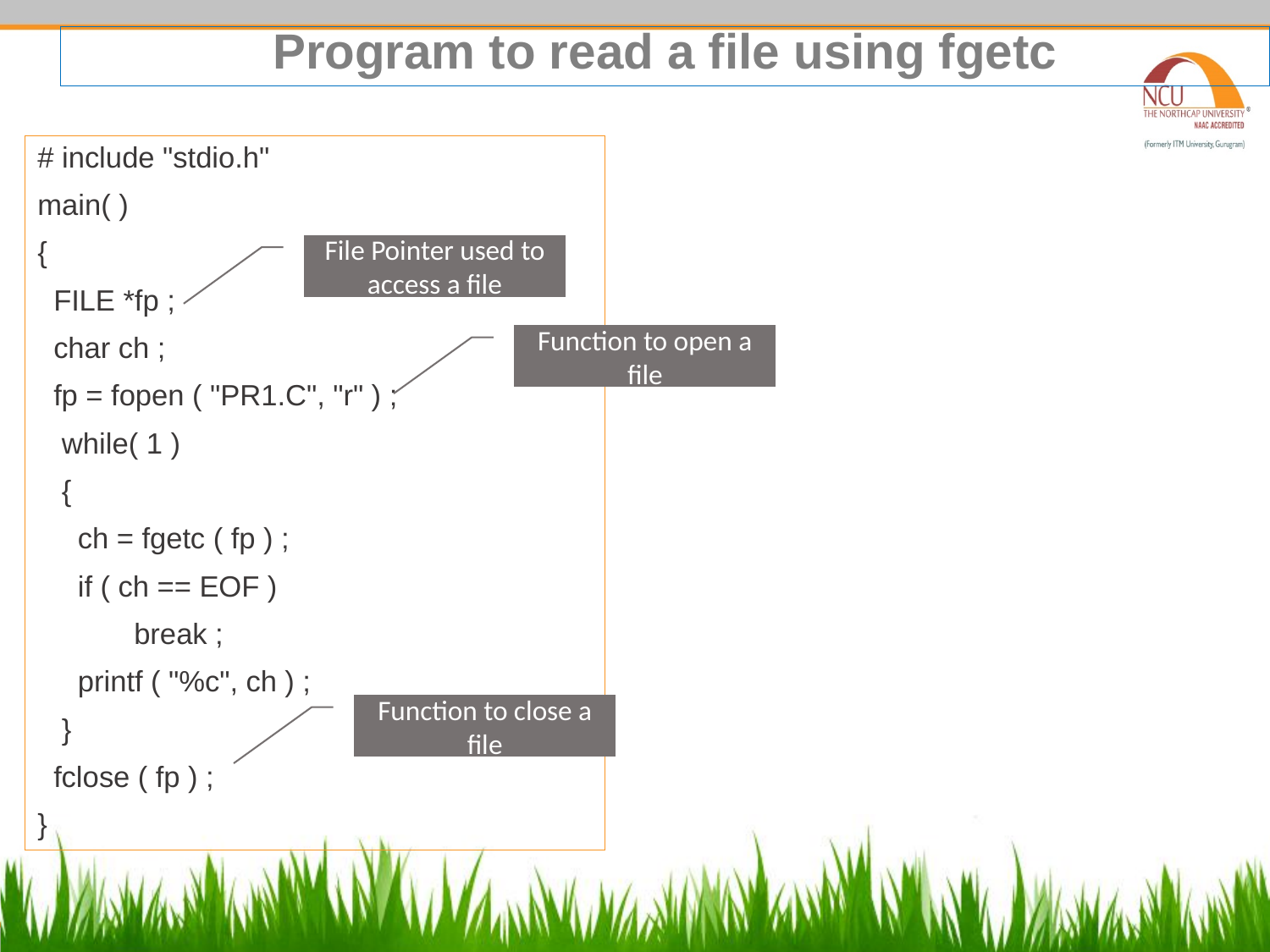

# Program to read a file using fgetc
# include "stdio.h"
main( )
{
  FILE *fp ;
  char ch ;
  fp = fopen ( "PR1.C", "r" ) ;
   while( 1 )
   {
     ch = fgetc ( fp ) ;
     if ( ch == EOF )
            break ;
     printf ( "%c", ch ) ;
   }
  fclose ( fp ) ;
}
File Pointer used to access a file
Function to open a file
Function to close a file